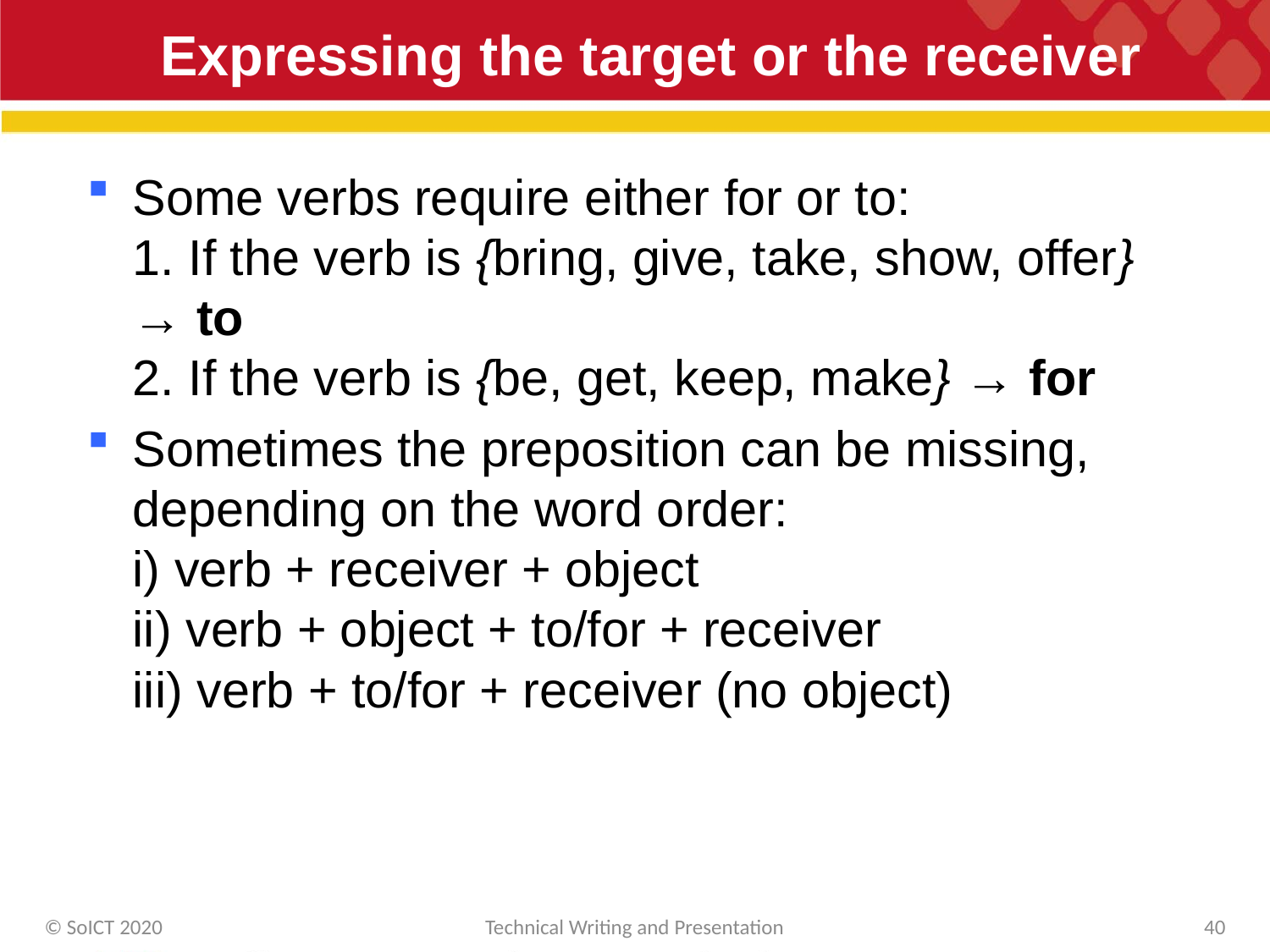

# Expressing the target or the receiver
Some verbs require either for or to:
1. If the verb is {bring, give, take, show, offer} → to
2. If the verb is {be, get, keep, make} → for
Sometimes the preposition can be missing, depending on the word order:
i) verb + receiver + object
ii) verb + object + to/for + receiver
iii) verb + to/for + receiver (no object)
© SoICT 2020
Technical Writing and Presentation
40